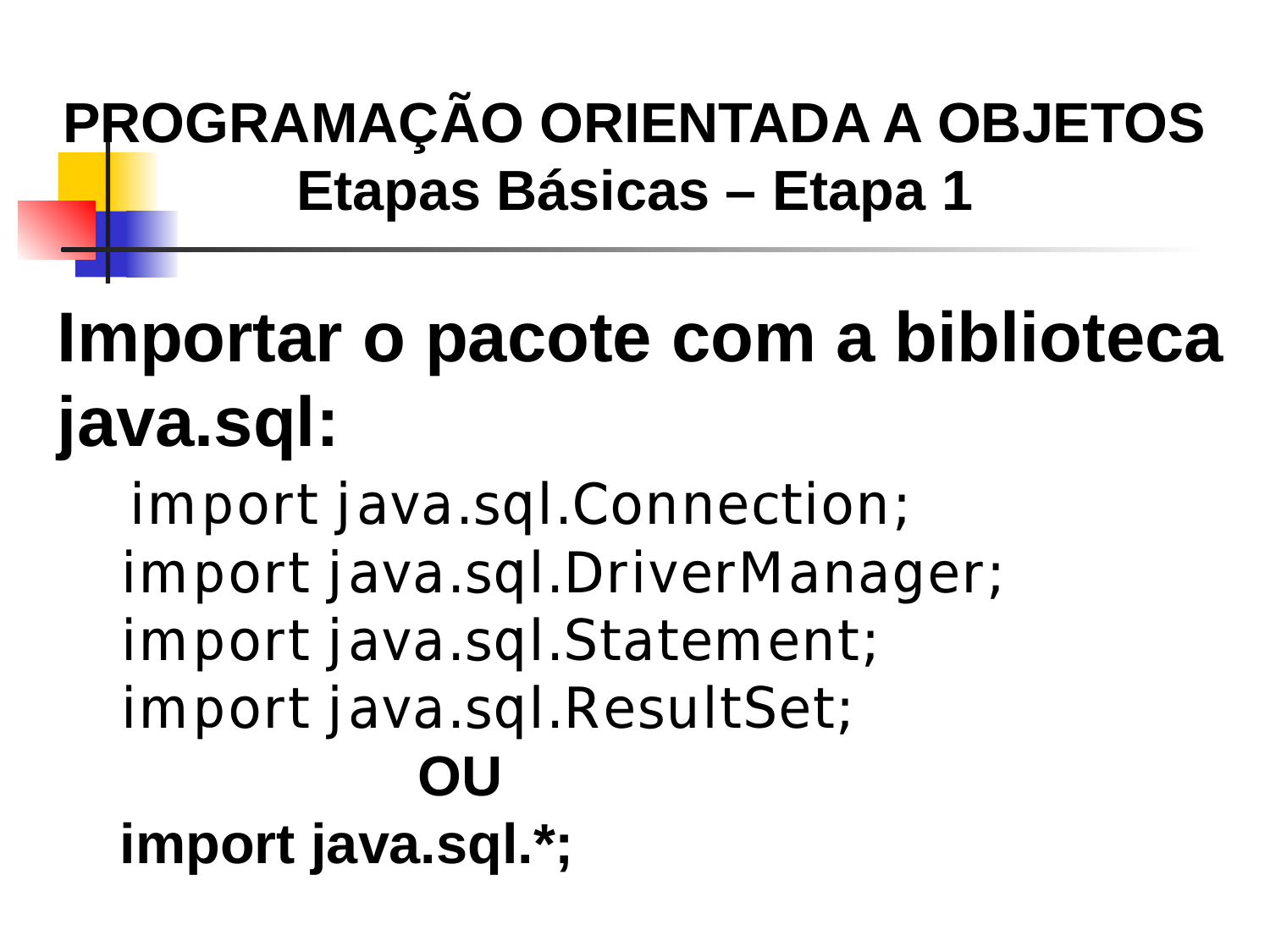

PROGRAMAÇÃO ORIENTADA A OBJETOS
Etapas Básicas – Etapa 1
Importar o pacote com a biblioteca java.sql:
    import java.sql.Connection;
    import java.sql.DriverManager;
    import java.sql.Statement;
    import java.sql.ResultSet;
                       OU
    import java.sql.*;